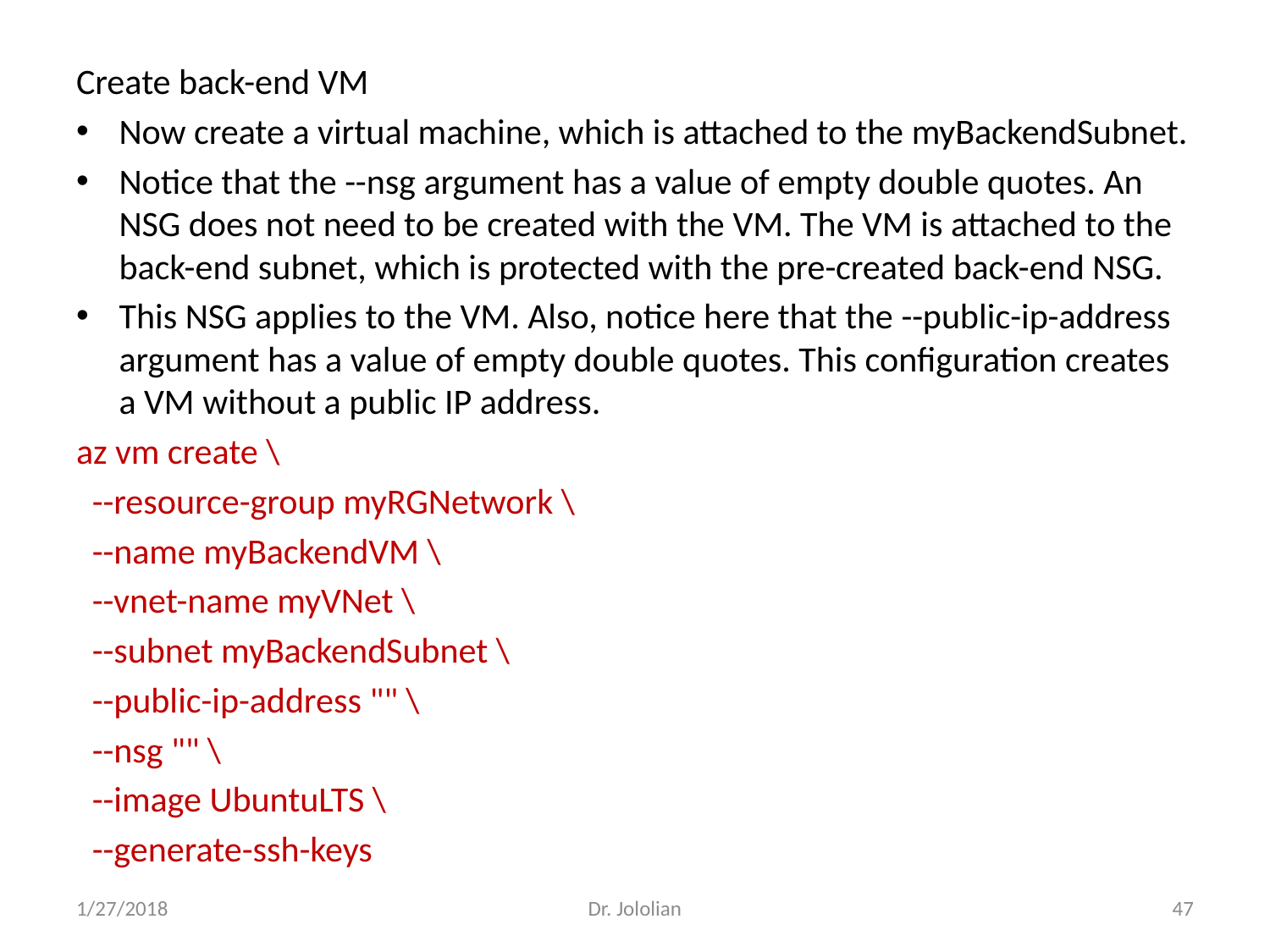

Create back-end VM
Now create a virtual machine, which is attached to the myBackendSubnet.
Notice that the --nsg argument has a value of empty double quotes. An NSG does not need to be created with the VM. The VM is attached to the back-end subnet, which is protected with the pre-created back-end NSG.
This NSG applies to the VM. Also, notice here that the --public-ip-address argument has a value of empty double quotes. This configuration creates a VM without a public IP address.
az vm create \
  --resource-group myRGNetwork \
  --name myBackendVM \
  --vnet-name myVNet \
  --subnet myBackendSubnet \
  --public-ip-address "" \
  --nsg "" \
  --image UbuntuLTS \
  --generate-ssh-keys
1/27/2018
Dr. Jololian
47